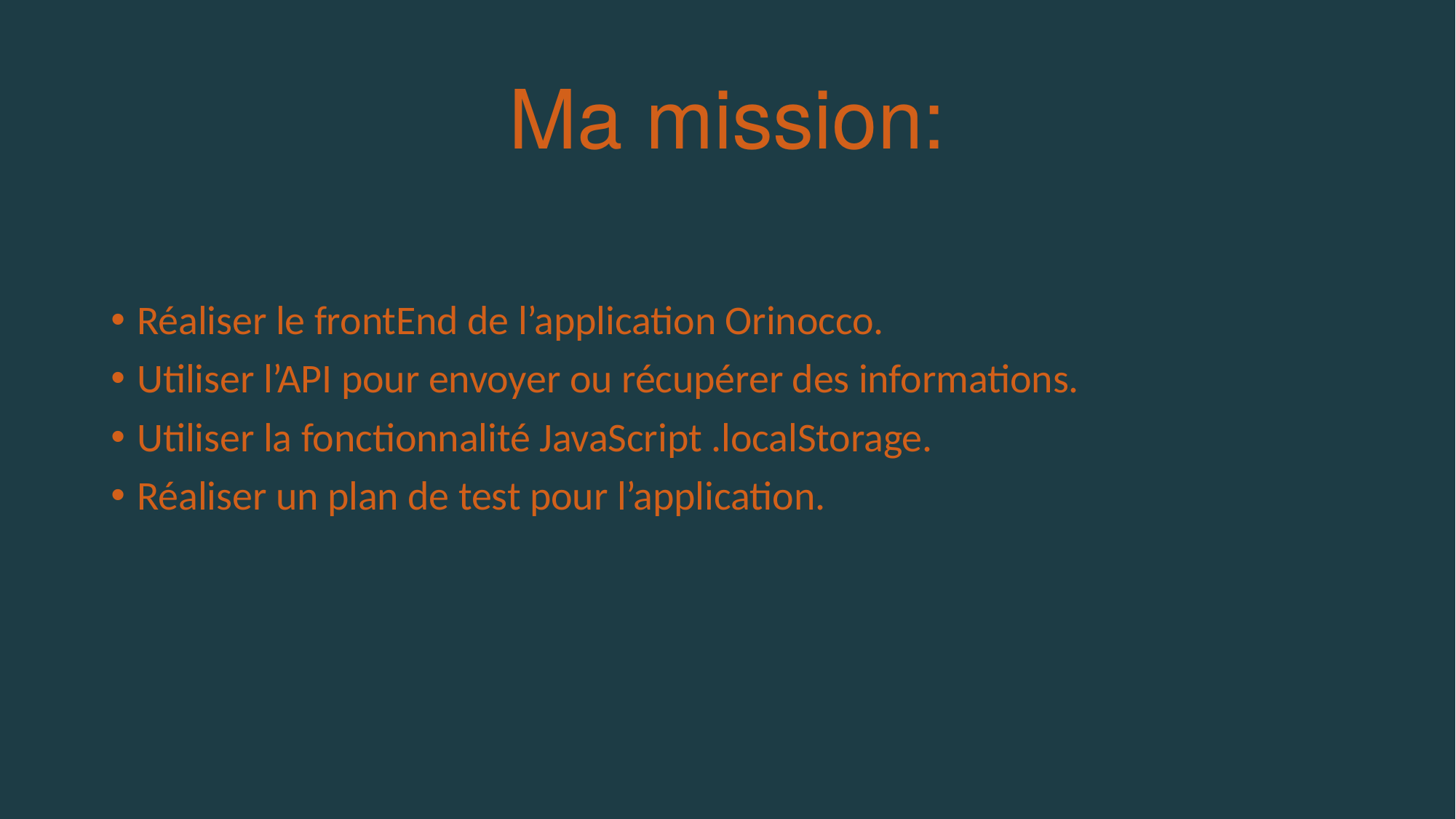

# Ma mission:
Réaliser le frontEnd de l’application Orinocco.
Utiliser l’API pour envoyer ou récupérer des informations.
Utiliser la fonctionnalité JavaScript .localStorage.
Réaliser un plan de test pour l’application.